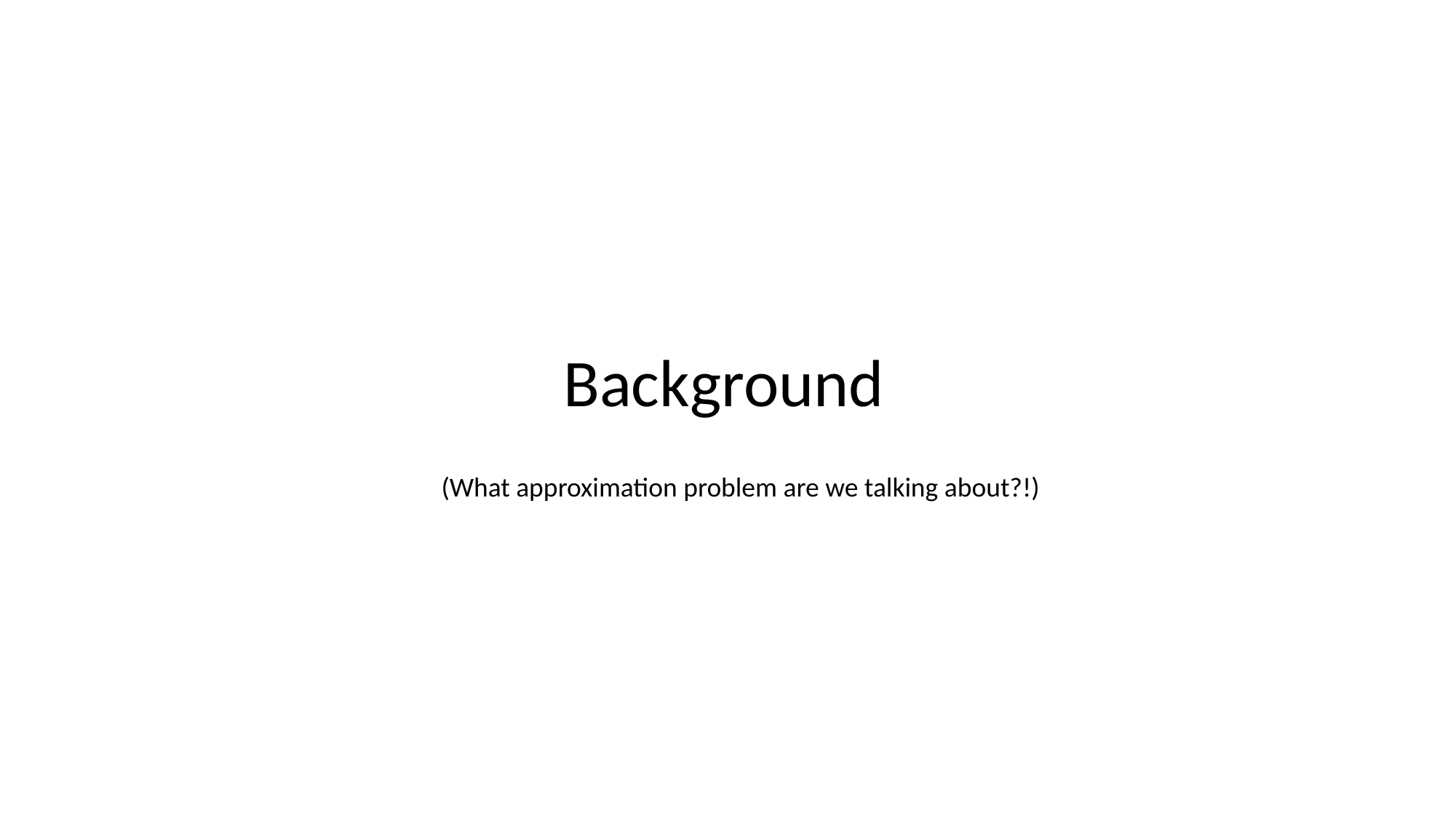

# Background
(What approximation problem are we talking about?!)